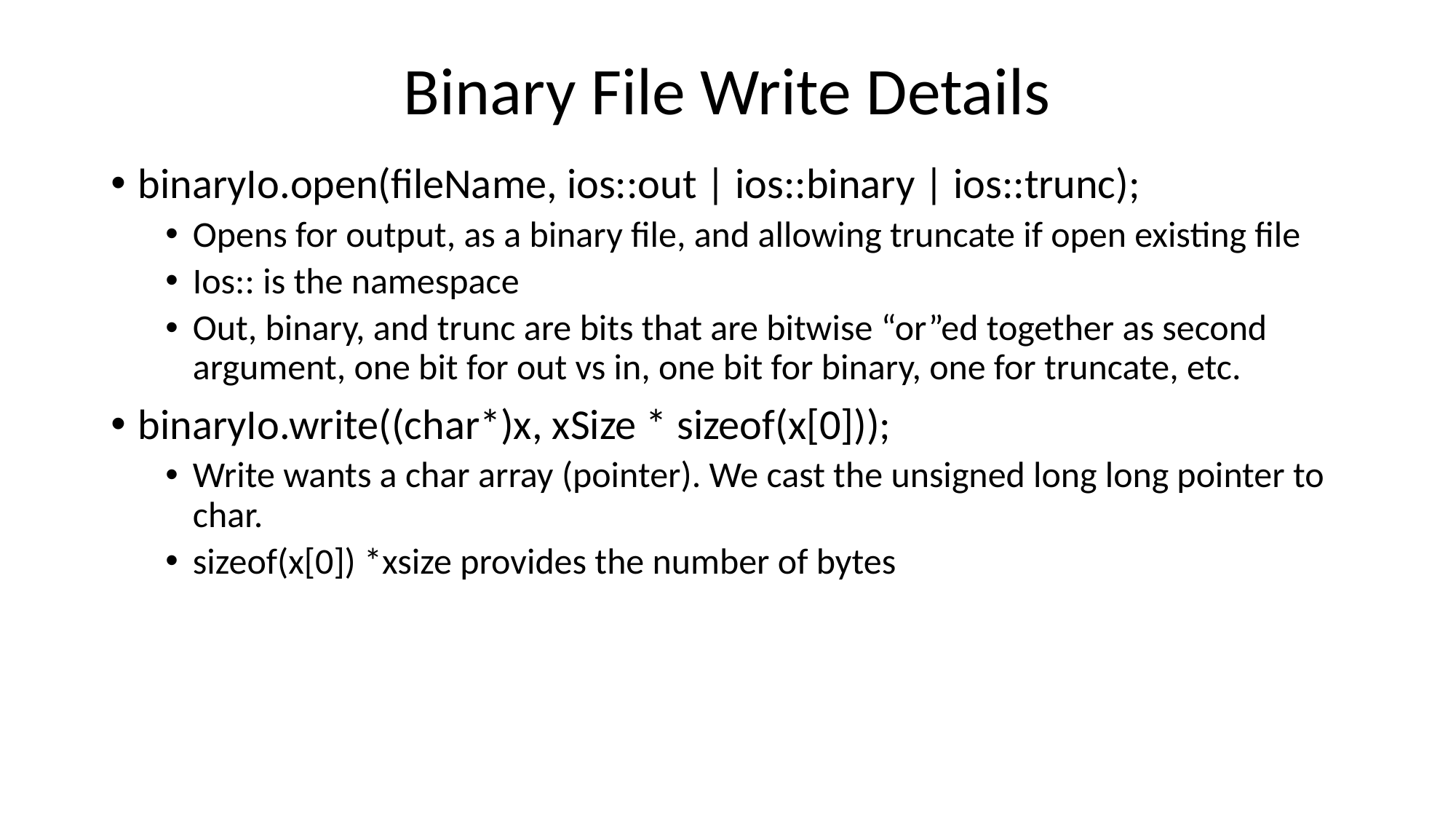

# Binary File Write Details
binaryIo.open(fileName, ios::out | ios::binary | ios::trunc);
Opens for output, as a binary file, and allowing truncate if open existing file
Ios:: is the namespace
Out, binary, and trunc are bits that are bitwise “or”ed together as second argument, one bit for out vs in, one bit for binary, one for truncate, etc.
binaryIo.write((char*)x, xSize * sizeof(x[0]));
Write wants a char array (pointer). We cast the unsigned long long pointer to char.
sizeof(x[0]) *xsize provides the number of bytes